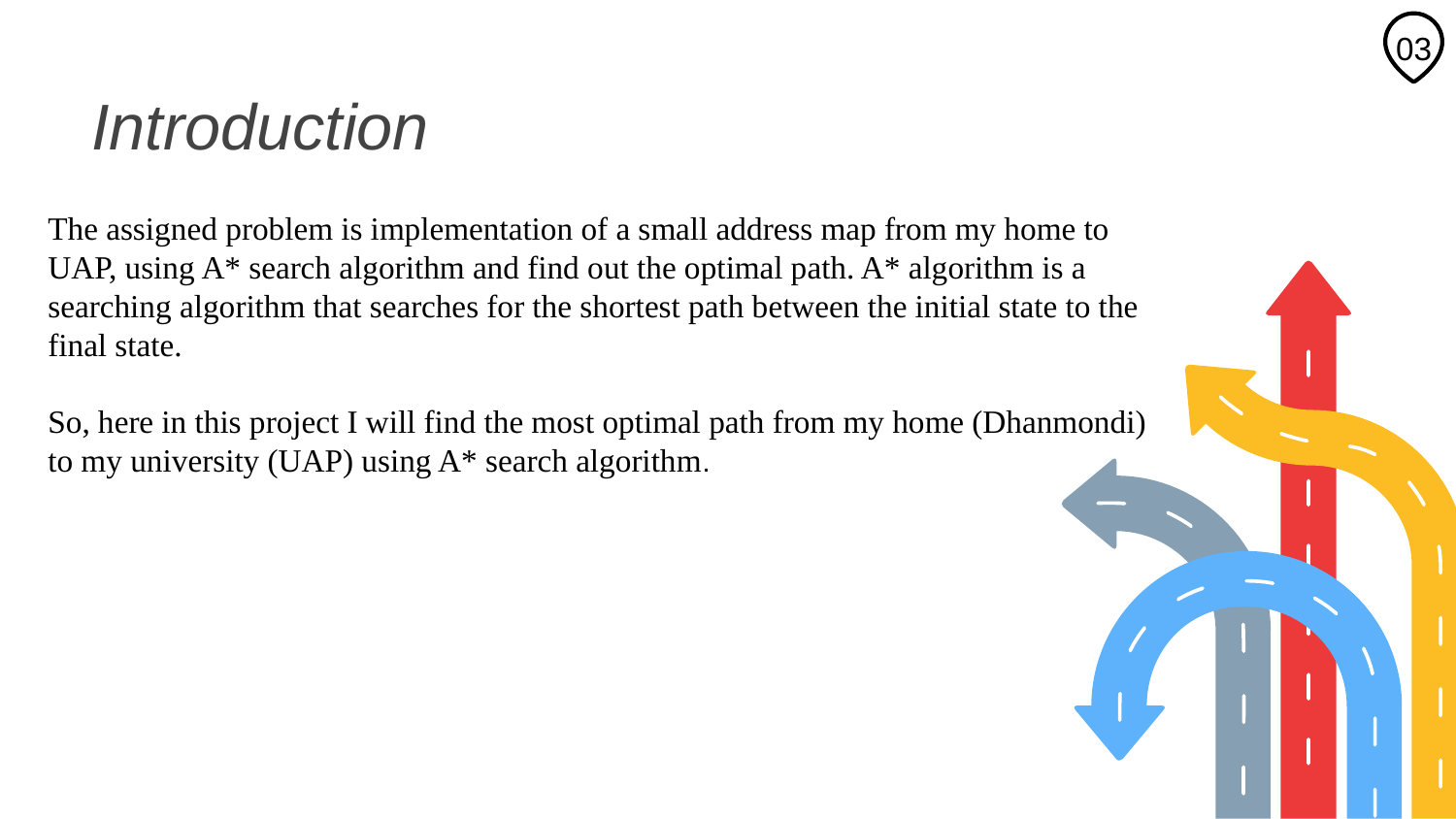

03
# Introduction
The assigned problem is implementation of a small address map from my home to UAP, using A* search algorithm and find out the optimal path. A* algorithm is a searching algorithm that searches for the shortest path between the initial state to the final state.

So, here in this project I will find the most optimal path from my home (Dhanmondi) to my university (UAP) using A* search algorithm.